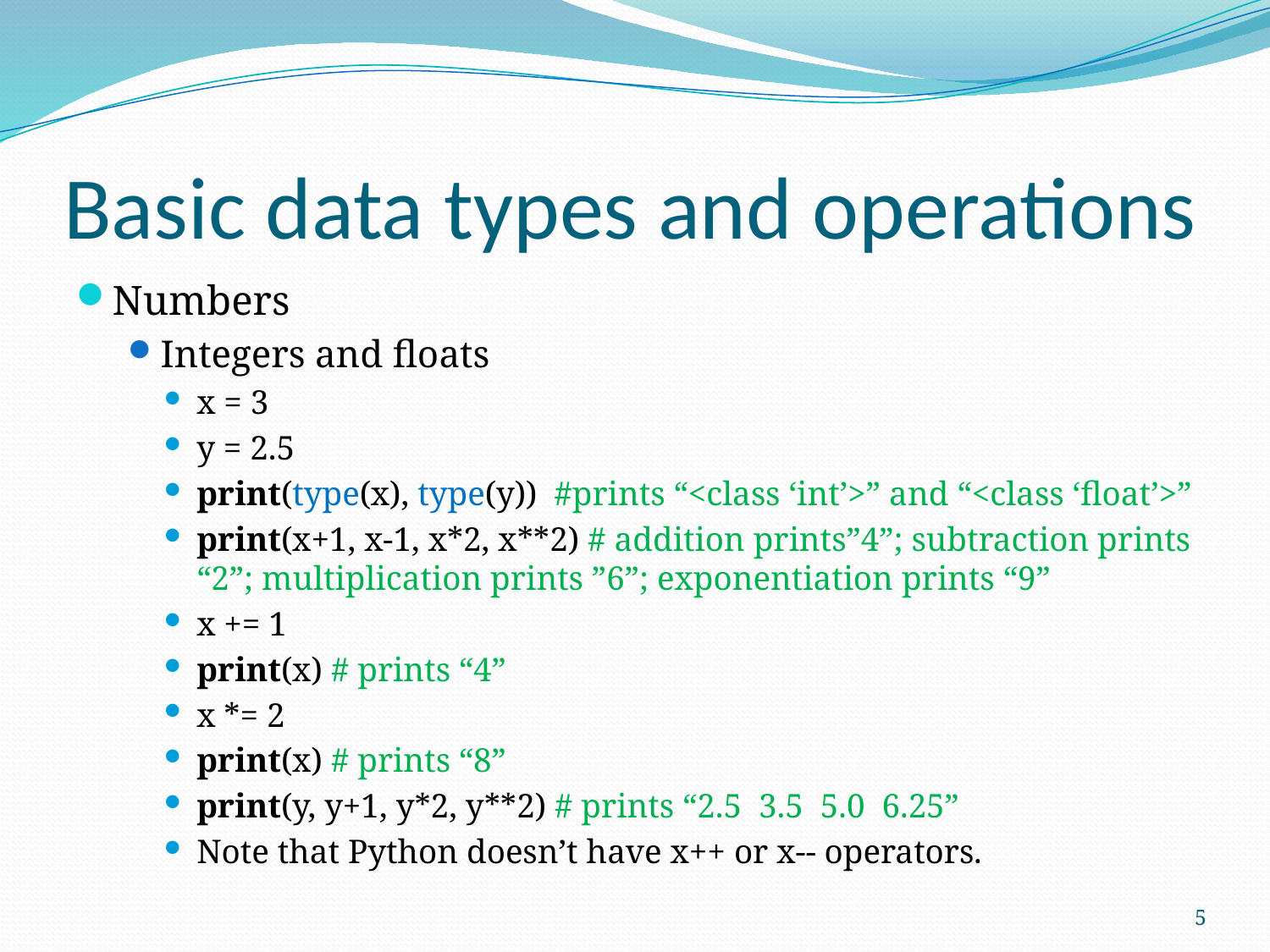

# Basic data types and operations
Numbers
Integers and floats
x = 3
y = 2.5
print(type(x), type(y))  #prints “<class ‘int’>” and “<class ‘float’>”
print(x+1, x-1, x*2, x**2) # addition prints”4”; subtraction prints “2”; multiplication prints ”6”; exponentiation prints “9”
x += 1
print(x) # prints “4”
x *= 2
print(x) # prints “8”
print(y, y+1, y*2, y**2) # prints “2.5  3.5  5.0  6.25”
Note that Python doesn’t have x++ or x-- operators.
5